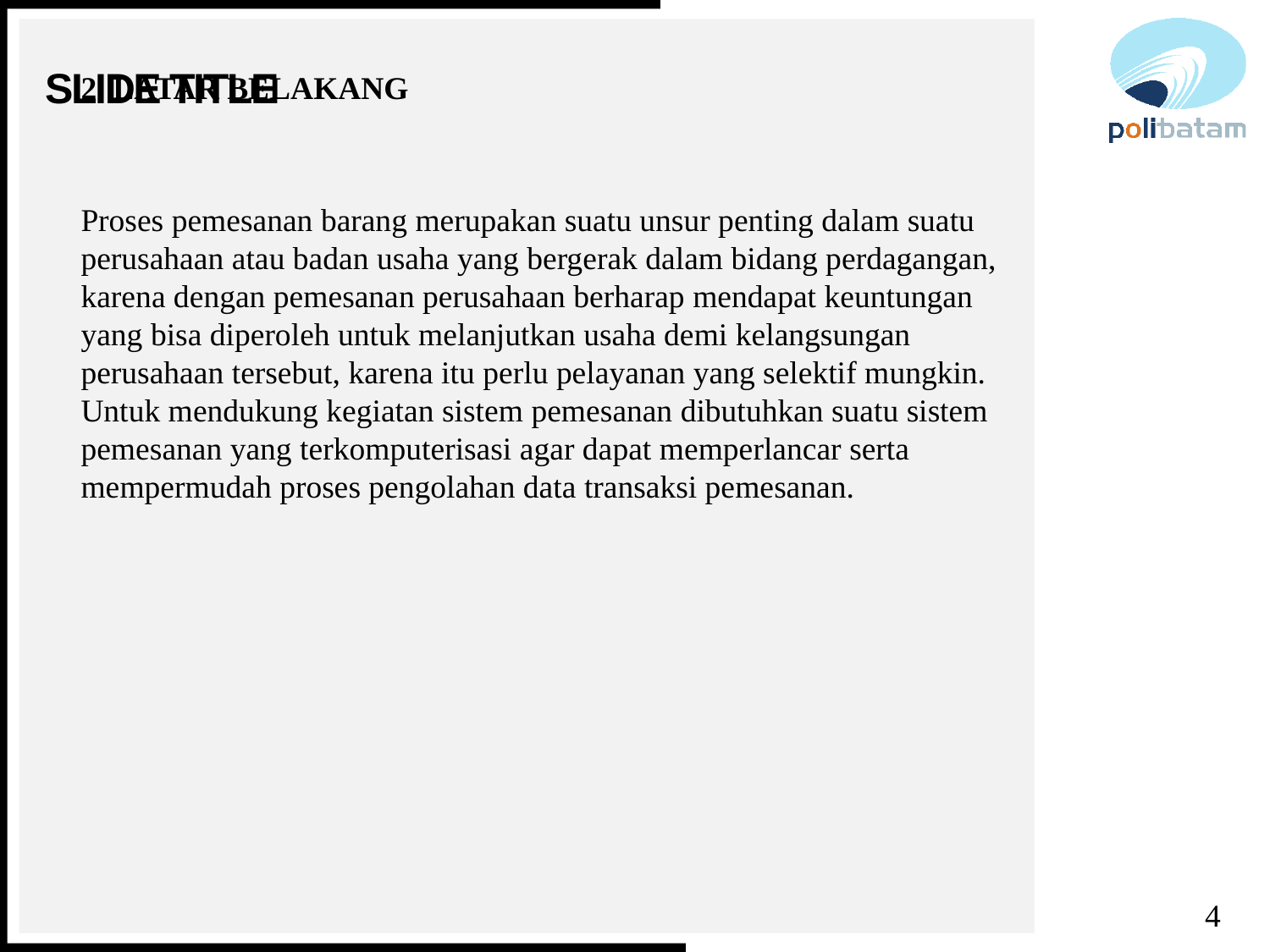

# Slide Title
2. LATAR BELAKANG
Proses pemesanan barang merupakan suatu unsur penting dalam suatu perusahaan atau badan usaha yang bergerak dalam bidang perdagangan, karena dengan pemesanan perusahaan berharap mendapat keuntungan yang bisa diperoleh untuk melanjutkan usaha demi kelangsungan perusahaan tersebut, karena itu perlu pelayanan yang selektif mungkin. Untuk mendukung kegiatan sistem pemesanan dibutuhkan suatu sistem pemesanan yang terkomputerisasi agar dapat memperlancar serta mempermudah proses pengolahan data transaksi pemesanan.

4